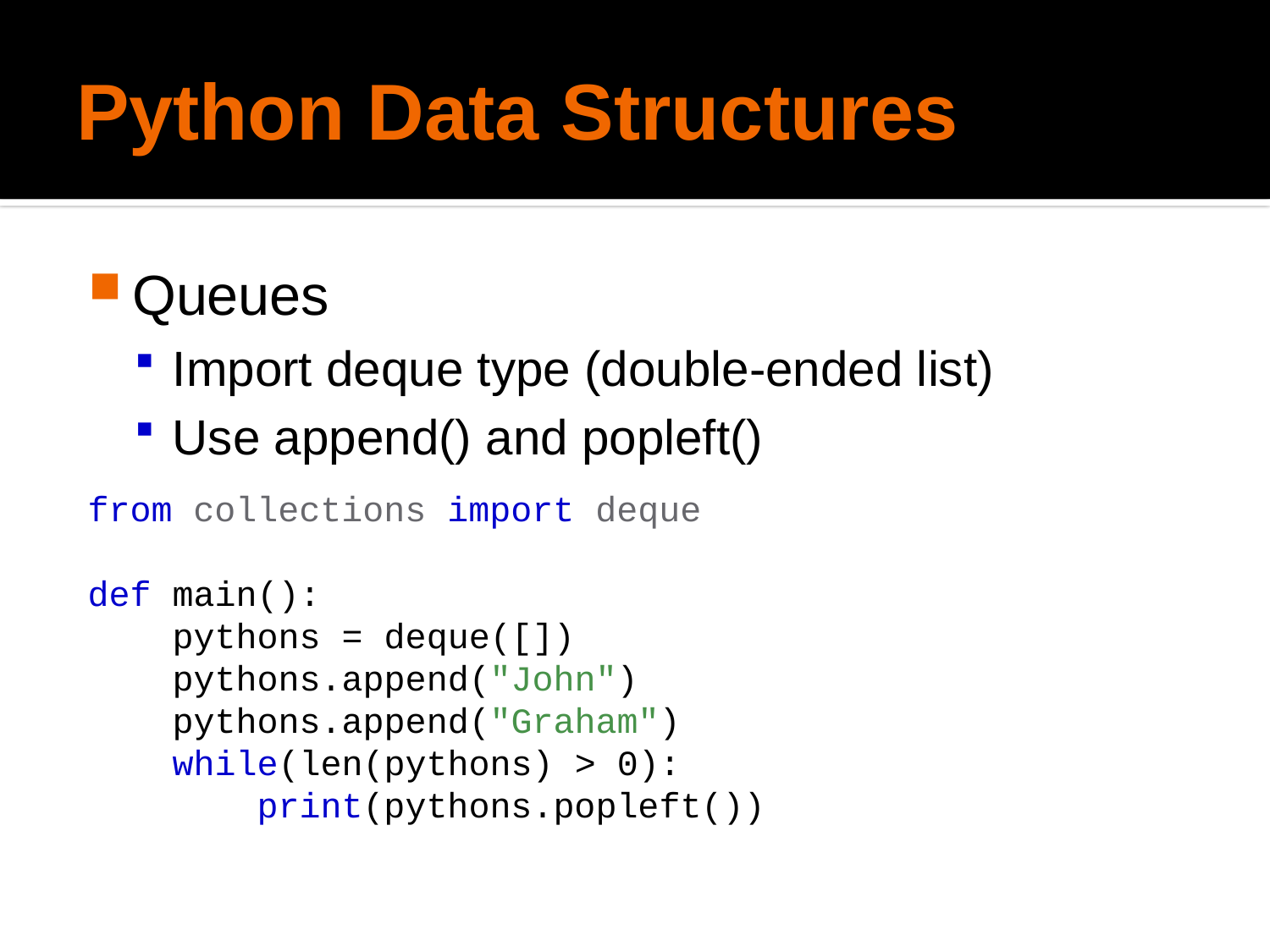

# Python Data Structures
Queues
Import deque type (double-ended list)
Use append() and popleft()
from collections import deque

def main():
    pythons = deque([])
    pythons.append("John")
    pythons.append("Graham")
    while(len(pythons) > 0):
        print(pythons.popleft())